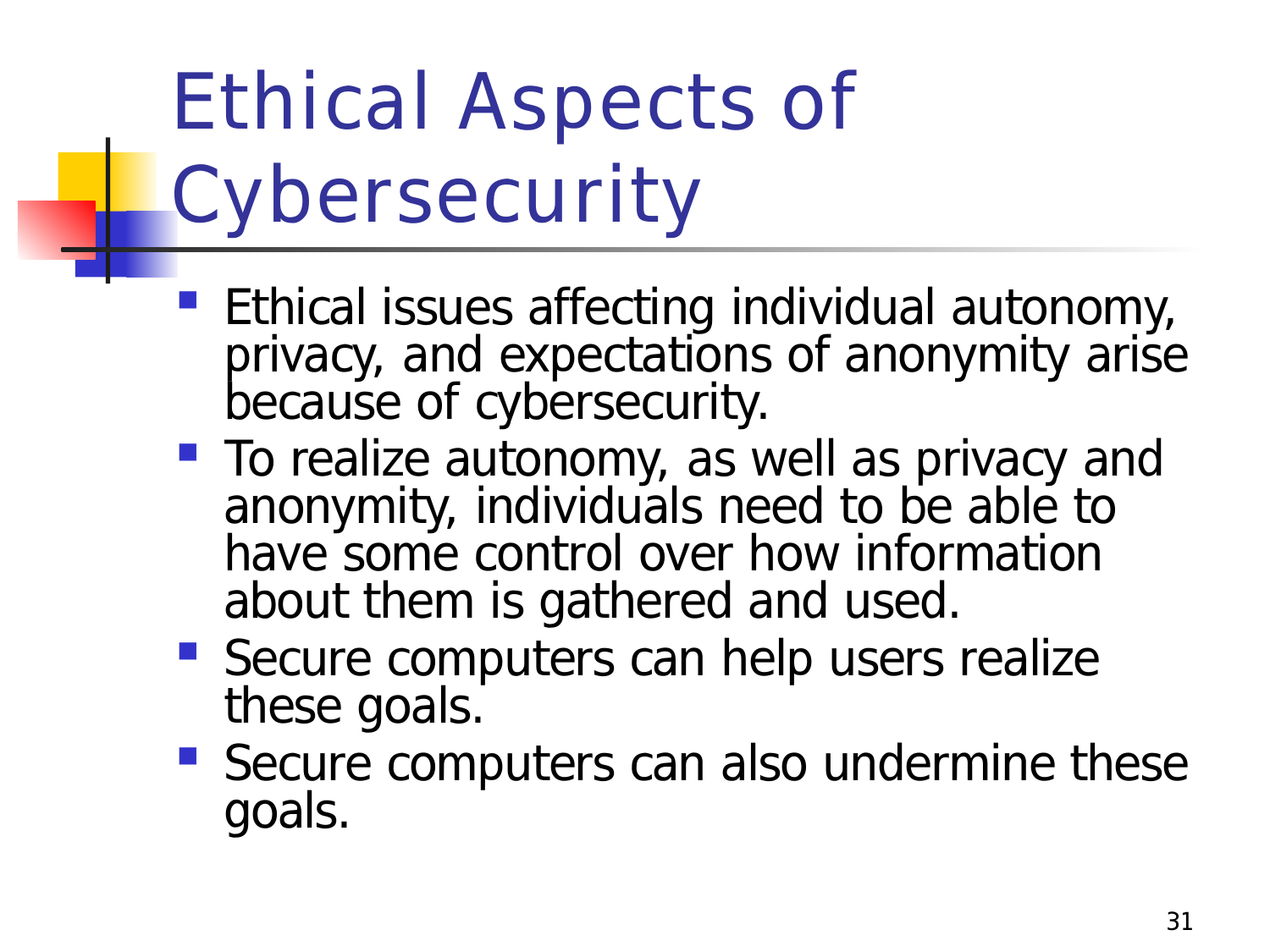

# Ethical Aspects of Cybersecurity
Ethical issues affecting individual autonomy, privacy, and expectations of anonymity arise because of cybersecurity.
To realize autonomy, as well as privacy and anonymity, individuals need to be able to have some control over how information about them is gathered and used.
Secure computers can help users realize these goals.
Secure computers can also undermine these goals.

31